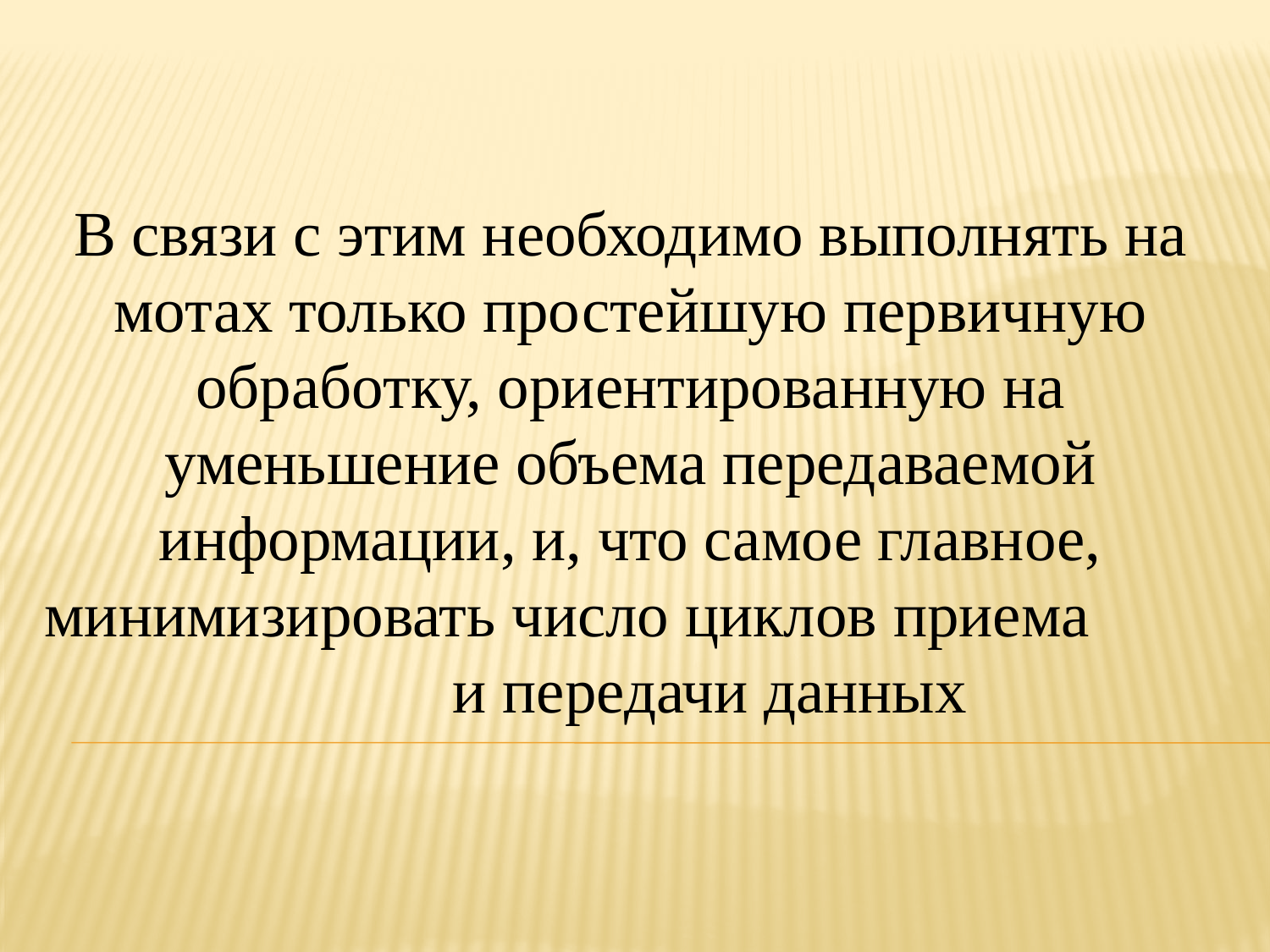

В связи с этим необходимо выполнять на мотах только простейшую первичную обработку, ориентированную на уменьшение объема передаваемой информации, и, что самое главное, минимизировать число циклов приема                   и передачи данных